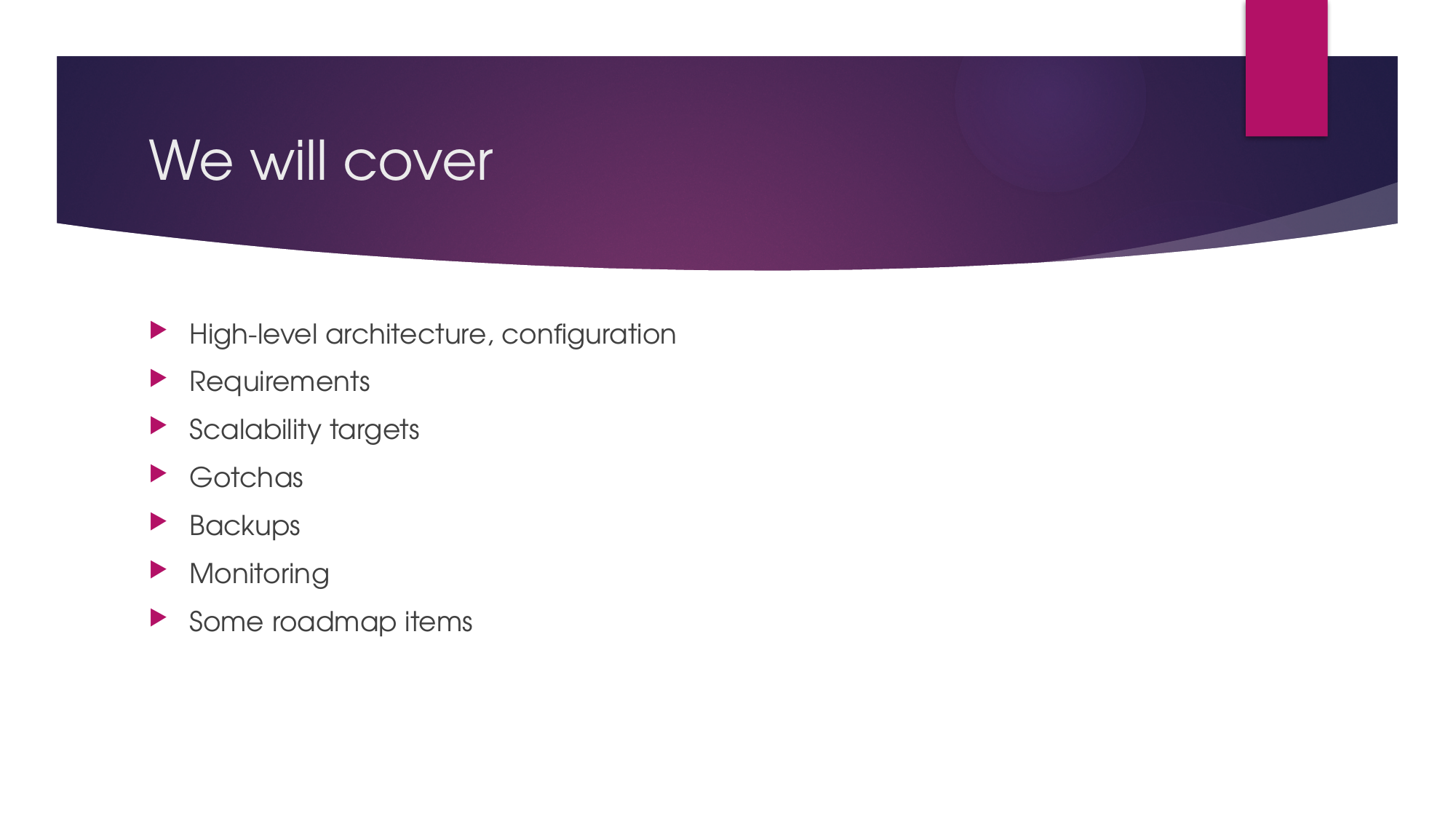

# We will cover
High-level architecture, configuration
Requirements
Scalability targets
Gotchas
Backups
Monitoring
Some roadmap items